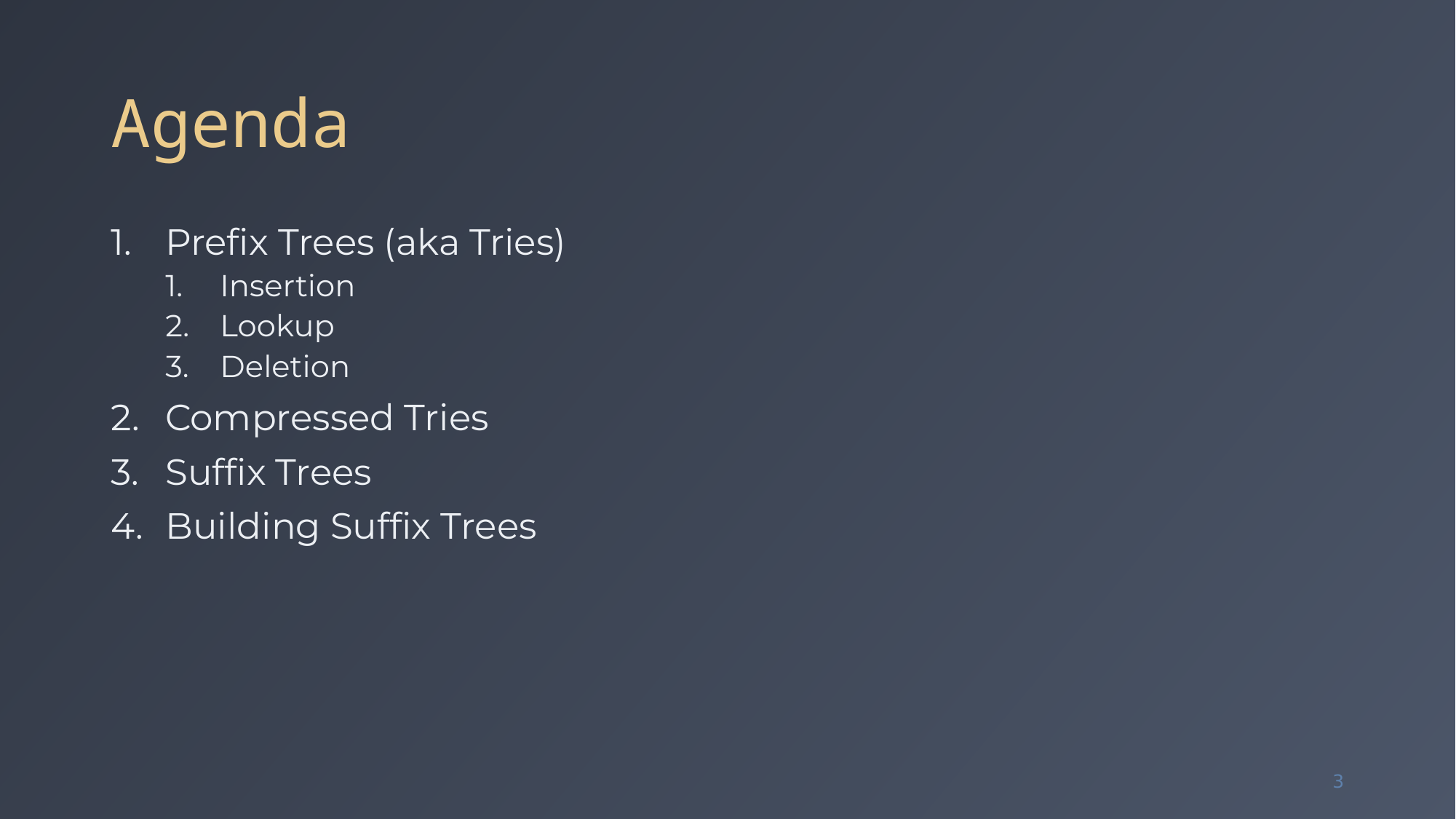

# Agenda
Prefix Trees (aka Tries)
Insertion
Lookup
Deletion
Compressed Tries
Suffix Trees
Building Suffix Trees
3